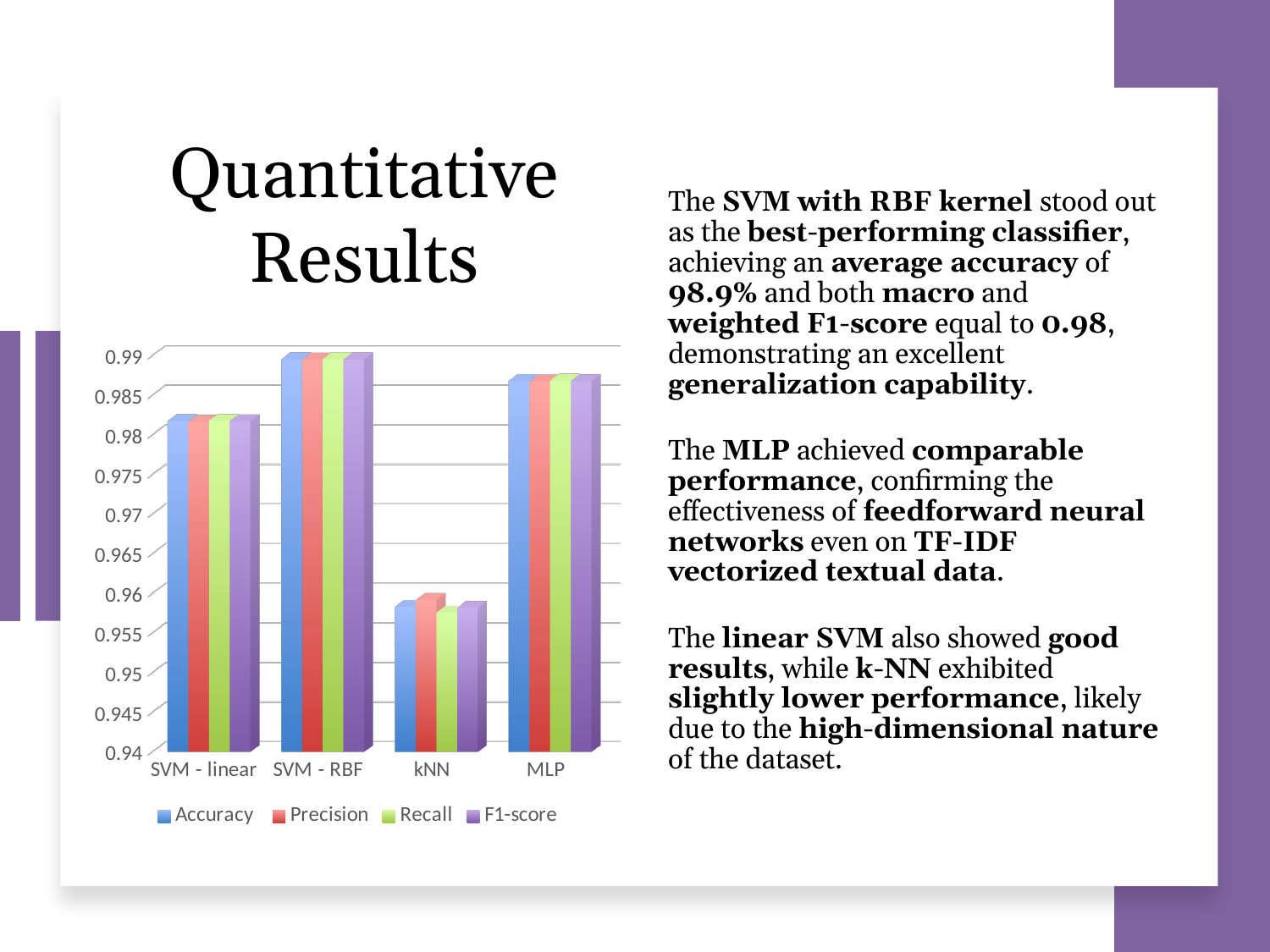

# Quantitative Results
The SVM with RBF kernel stood out as the best-performing classifier, achieving an average accuracy of 98.9% and both macro and weighted F1-score equal to 0.98, demonstrating an excellent generalization capability.
The MLP achieved comparable performance, confirming the effectiveness of feedforward neural networks even on TF-IDF vectorized textual data.
The linear SVM also showed good results, while k-NN exhibited slightly lower performance, likely due to the high-dimensional nature of the dataset.

[unsupported chart]